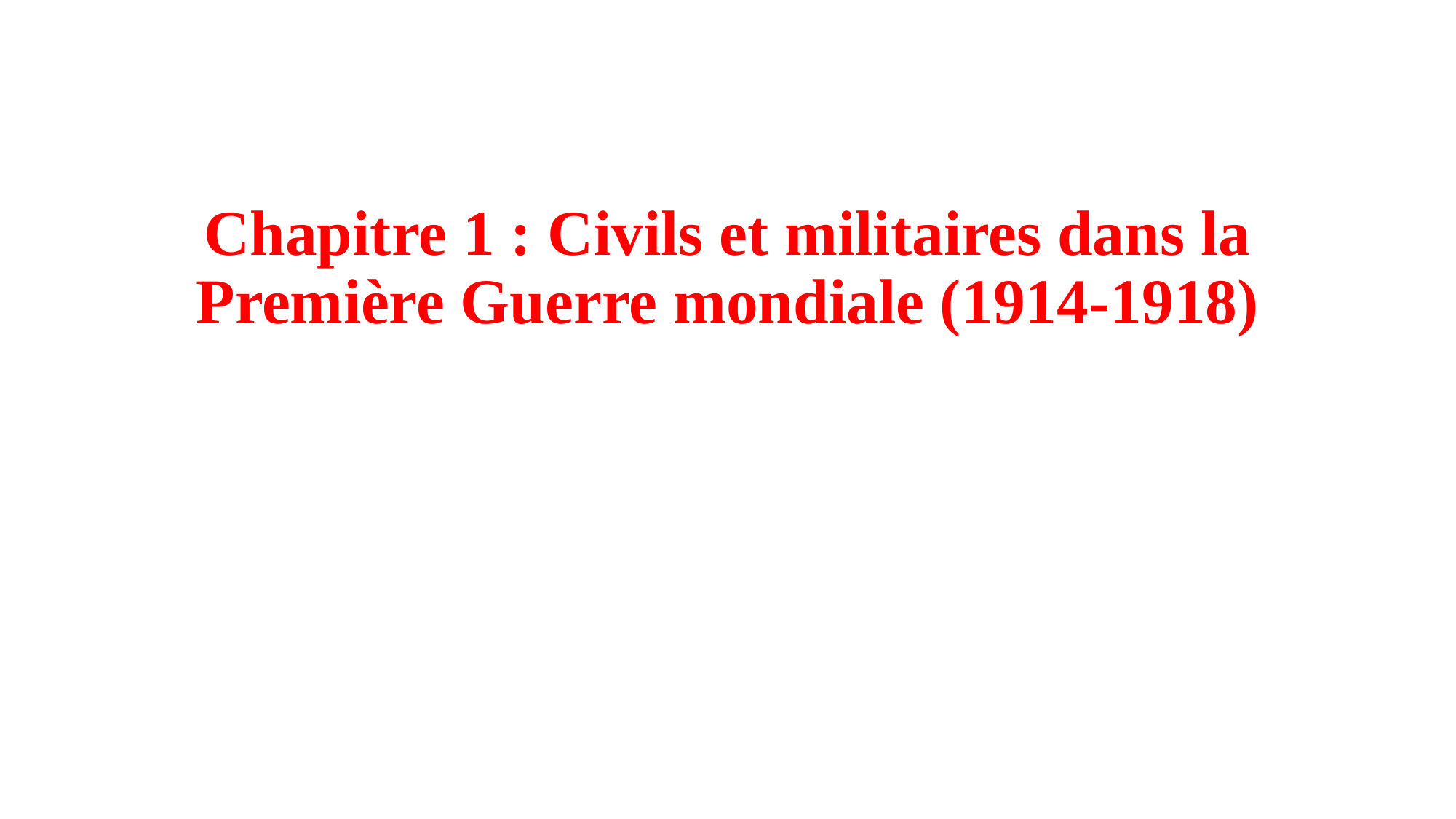

# Chapitre 1 : Civils et militaires dans la Première Guerre mondiale (1914-1918)